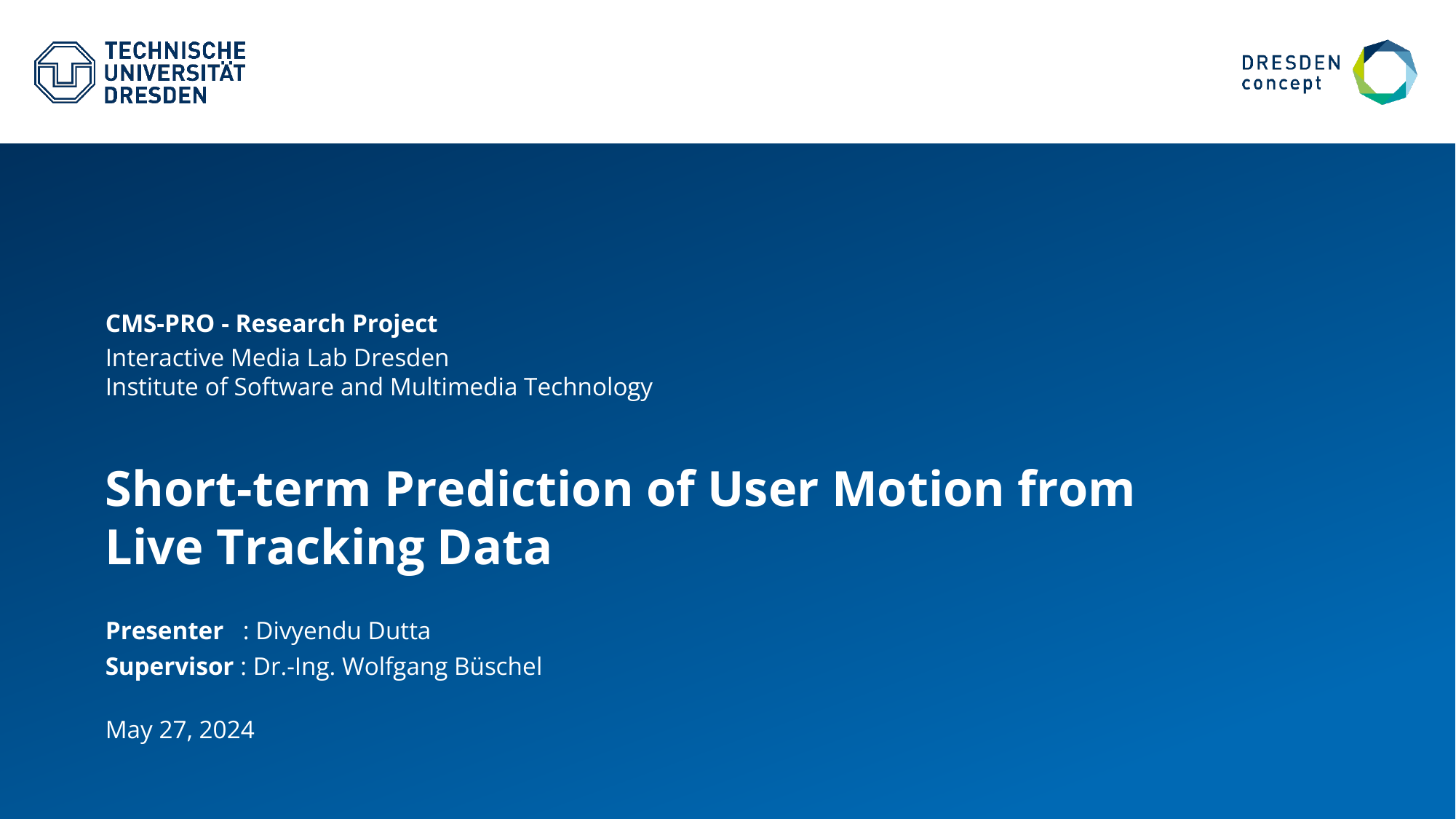

CMS-PRO - Research Project
Interactive Media Lab Dresden
Institute of Software and Multimedia Technology
# Short-term Prediction of User Motion from Live Tracking Data
Presenter   : Divyendu Dutta
Supervisor : Dr.-Ing. Wolfgang Büschel
May 27, 2024